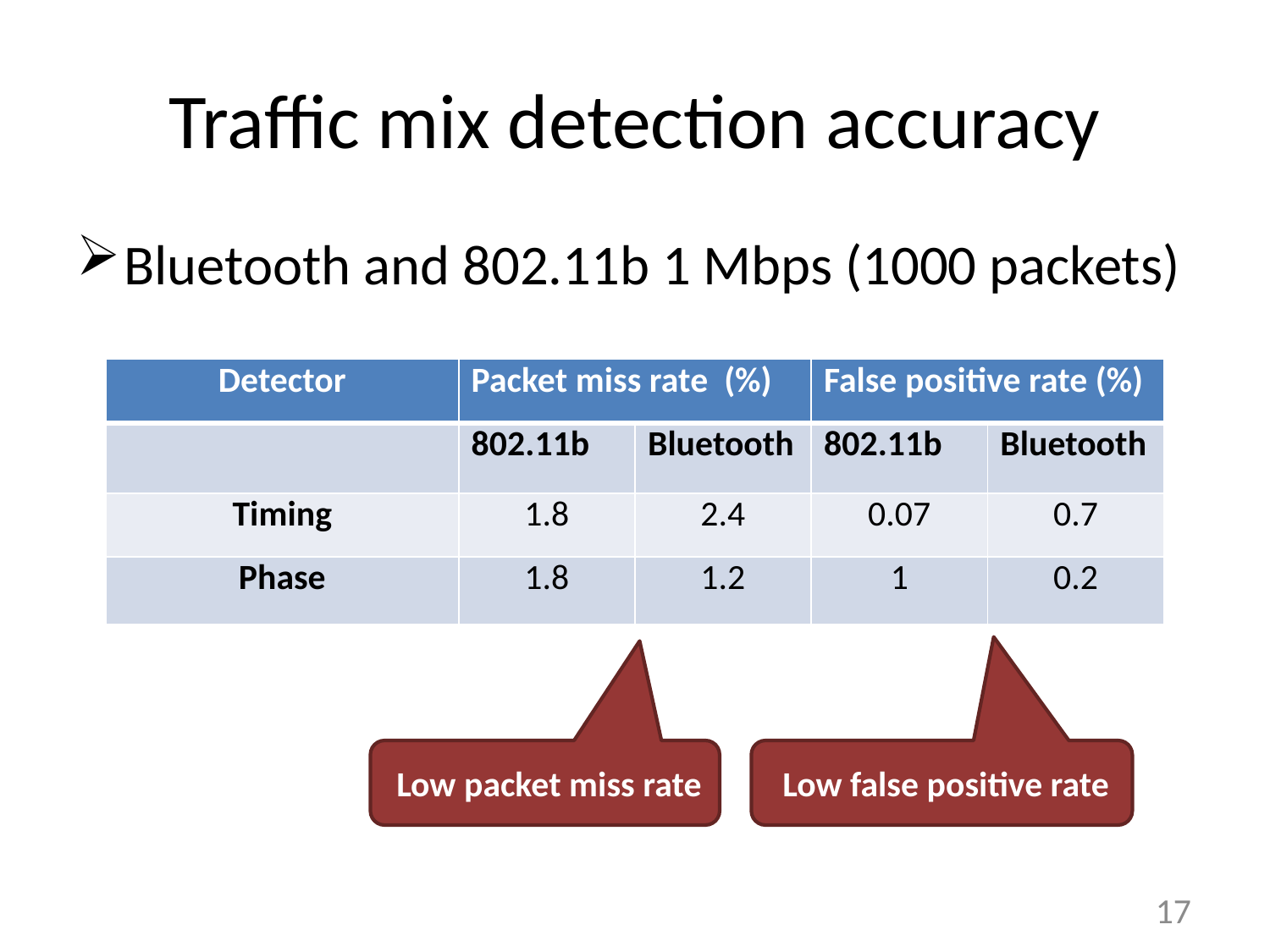

# Traffic mix detection accuracy
Bluetooth and 802.11b 1 Mbps (1000 packets)

| Detector | Packet miss rate (%) |  | False positive rate (%) |  |
| --- | --- | --- | --- | --- |
|  | 802.11b | Bluetooth | 802.11b | Bluetooth |
| Timing | 1.8 | 2.4 | 0.07 | 0.7 |
| Phase | 1.8 | 1.2 | 1 | 0.2 |
 Low packet miss rate
 Low false positive rate
17